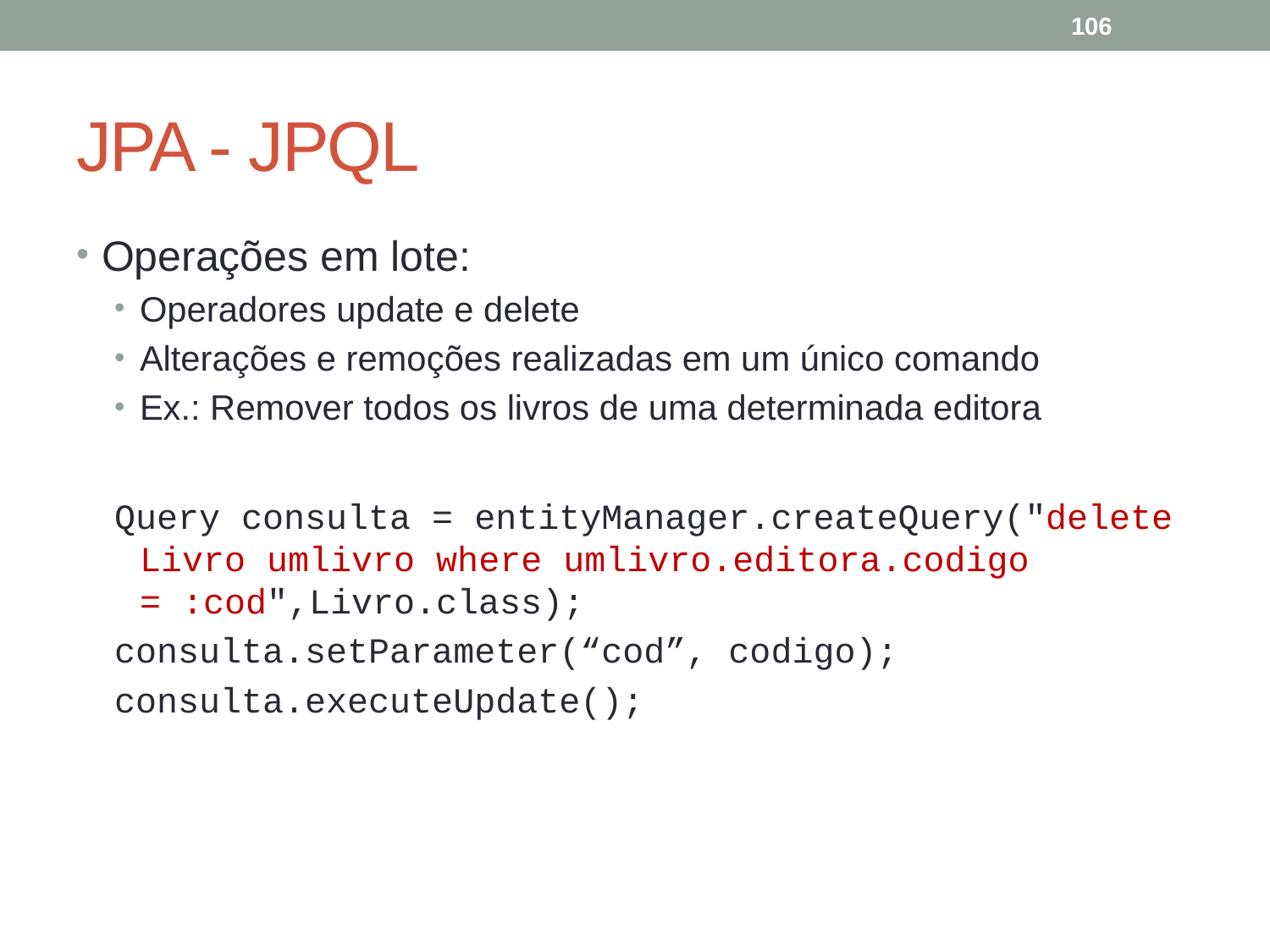

106
# JPA - JPQL
Operações em lote:
Operadores update e delete
Alterações e remoções realizadas em um único comando
Ex.: Remover todos os livros de uma determinada editora

Query consulta = entityManager.createQuery("delete Livro umlivro where umlivro.editora.codigo = :cod",Livro.class);
consulta.setParameter(“cod”, codigo);
consulta.executeUpdate();